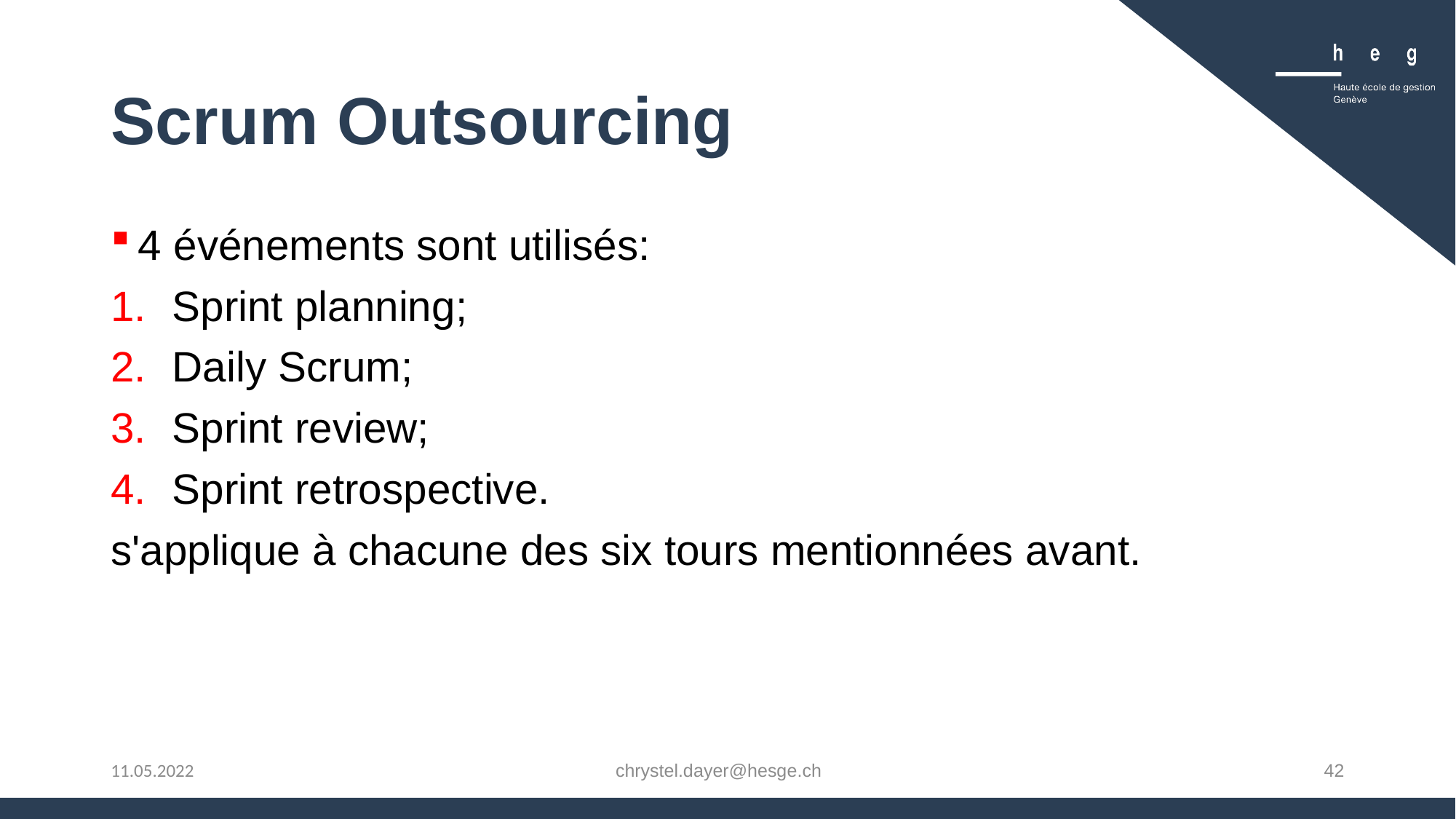

# Scrum Outsourcing
4 événements sont utilisés:
Sprint planning;
Daily Scrum;
Sprint review;
Sprint retrospective.
s'applique à chacune des six tours mentionnées avant.
chrystel.dayer@hesge.ch
42